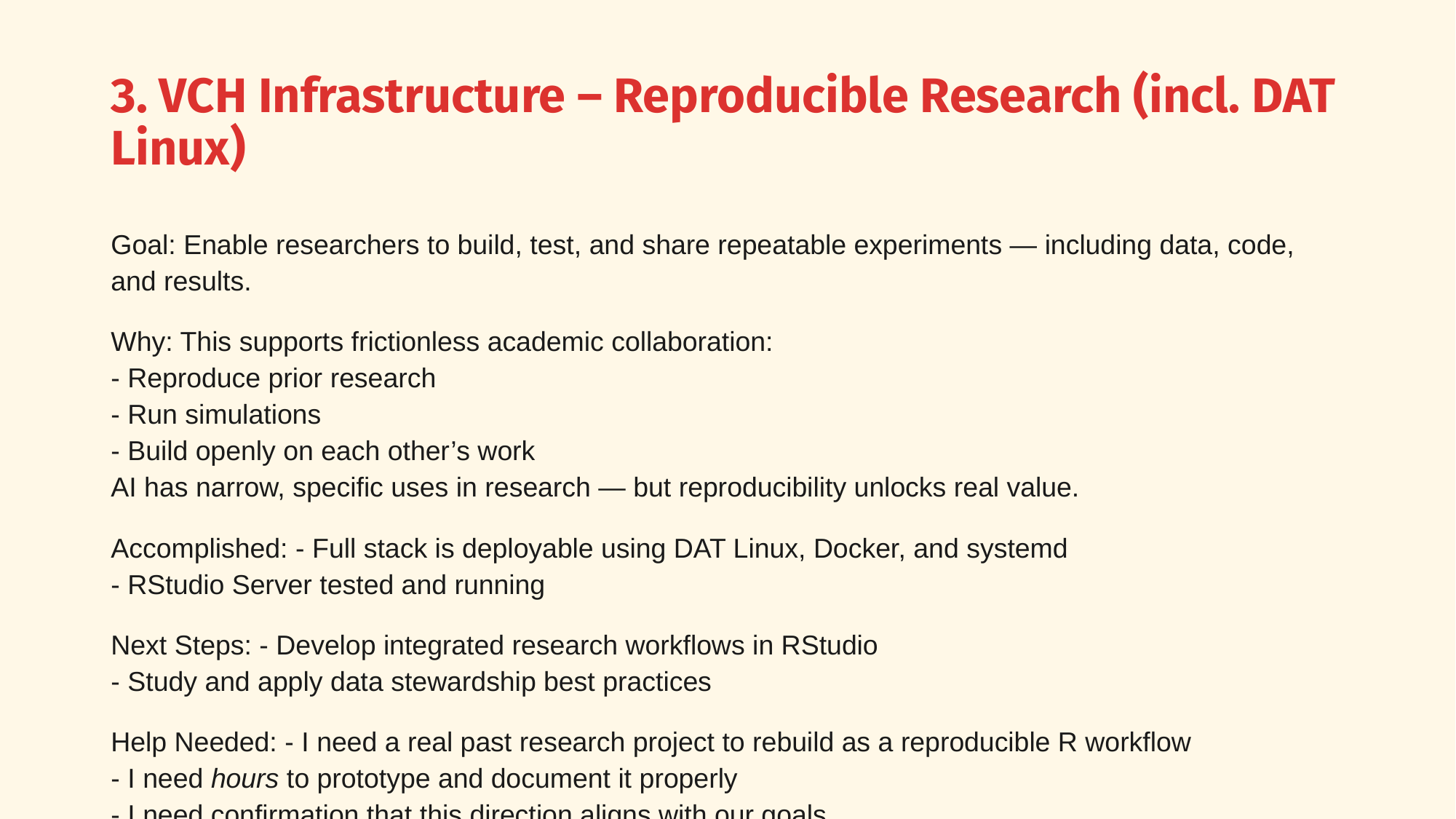

# 3. VCH Infrastructure – Reproducible Research (incl. DAT Linux)
Goal: Enable researchers to build, test, and share repeatable experiments — including data, code, and results.
Why: This supports frictionless academic collaboration:
- Reproduce prior research
- Run simulations
- Build openly on each other’s work
AI has narrow, specific uses in research — but reproducibility unlocks real value.
Accomplished: - Full stack is deployable using DAT Linux, Docker, and systemd
- RStudio Server tested and running
Next Steps: - Develop integrated research workflows in RStudio
- Study and apply data stewardship best practices
Help Needed: - I need a real past research project to rebuild as a reproducible R workflow
- I need hours to prototype and document it properly
- I need confirmation that this direction aligns with our goals